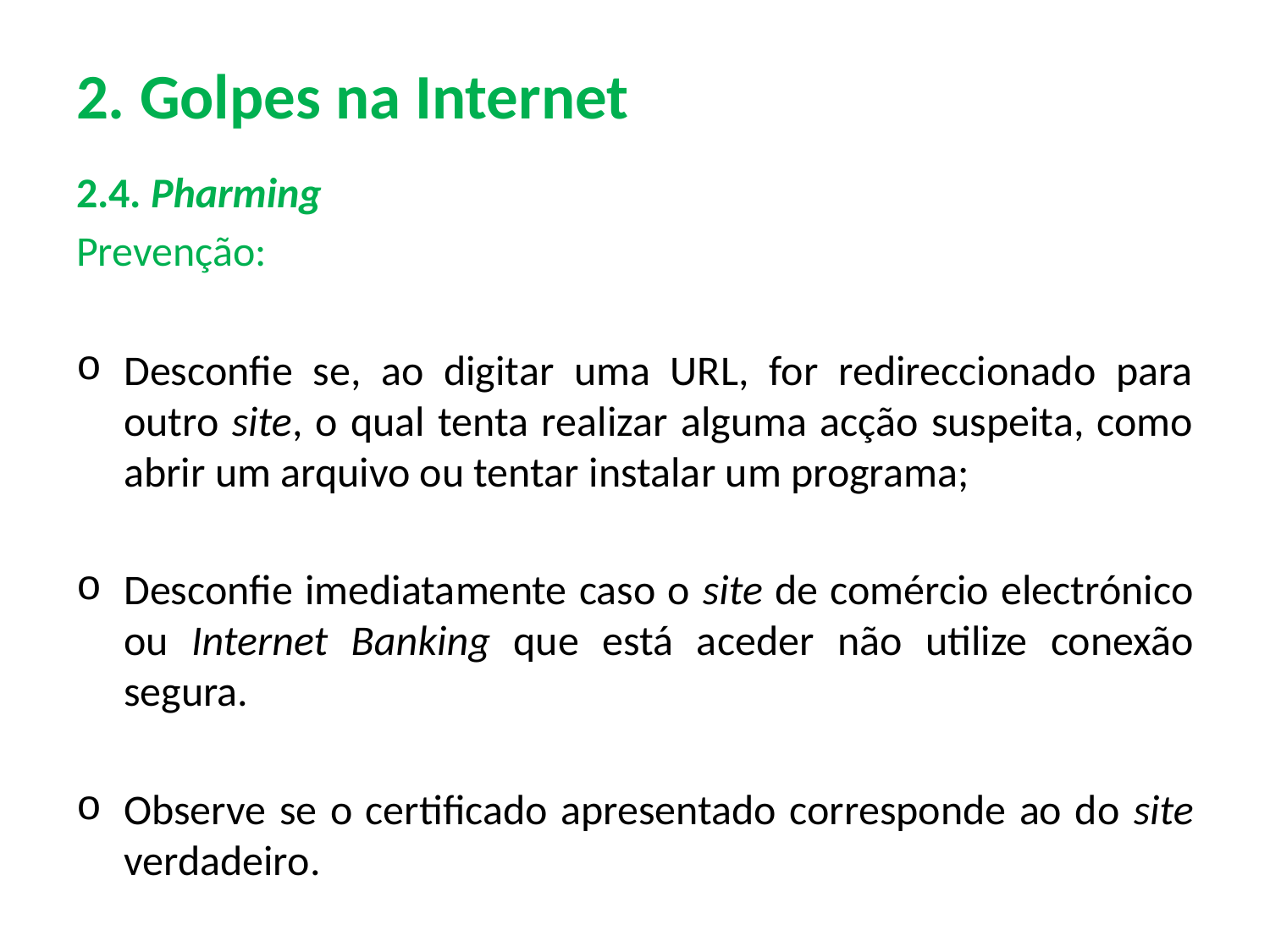

# 2. Golpes na Internet
2.4. Pharming
Prevenção:

Desconfie se, ao digitar uma URL, for redireccionado para outro site, o qual tenta realizar alguma acção suspeita, como abrir um arquivo ou tentar instalar um programa;

Desconfie imediatamente caso o site de comércio electrónico ou Internet Banking que está aceder não utilize conexão segura.

Observe se o certificado apresentado corresponde ao do site verdadeiro.